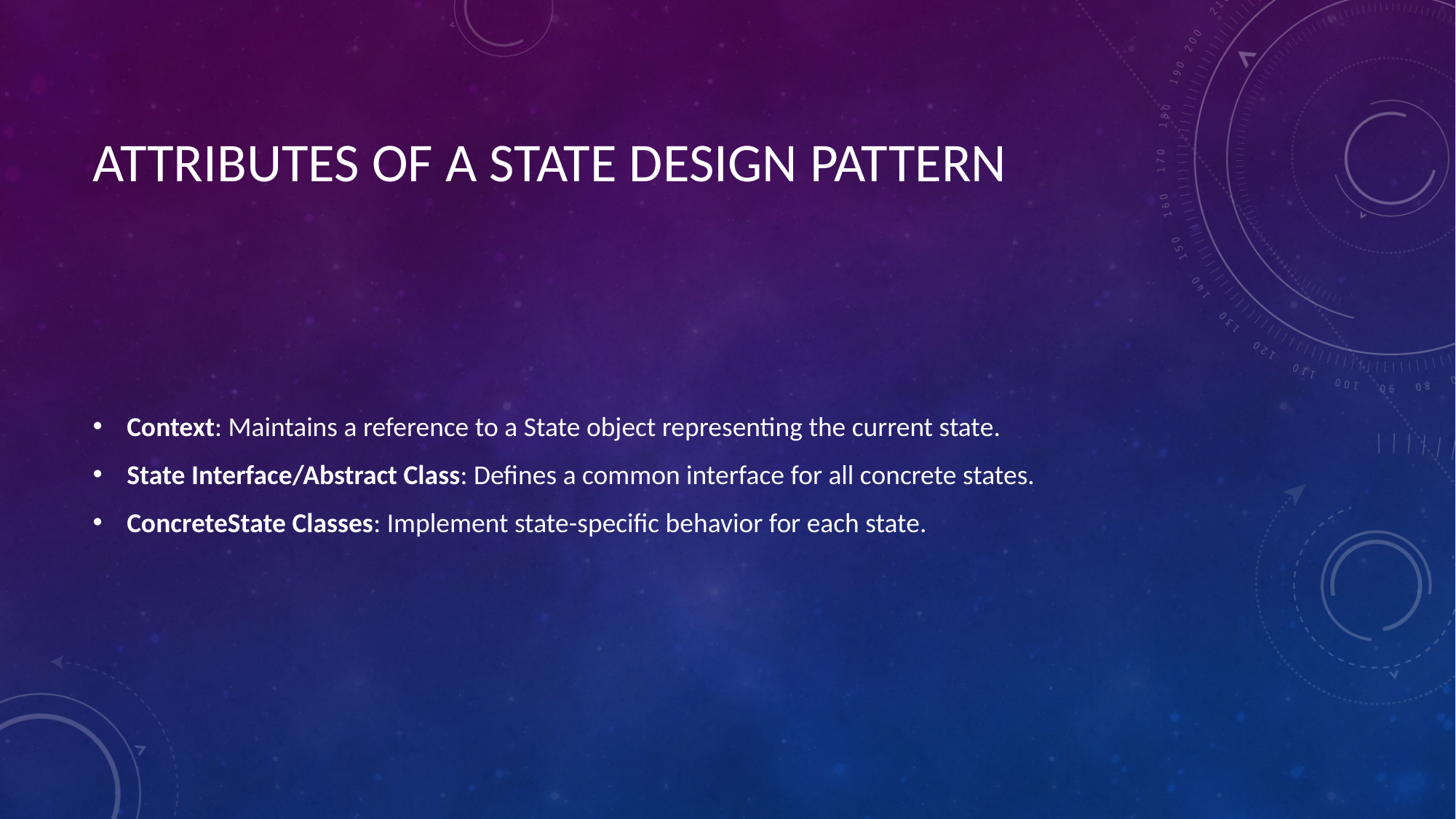

# Attributes of a State Design Pattern
Context: Maintains a reference to a State object representing the current state.
State Interface/Abstract Class: Defines a common interface for all concrete states.
ConcreteState Classes: Implement state-specific behavior for each state.